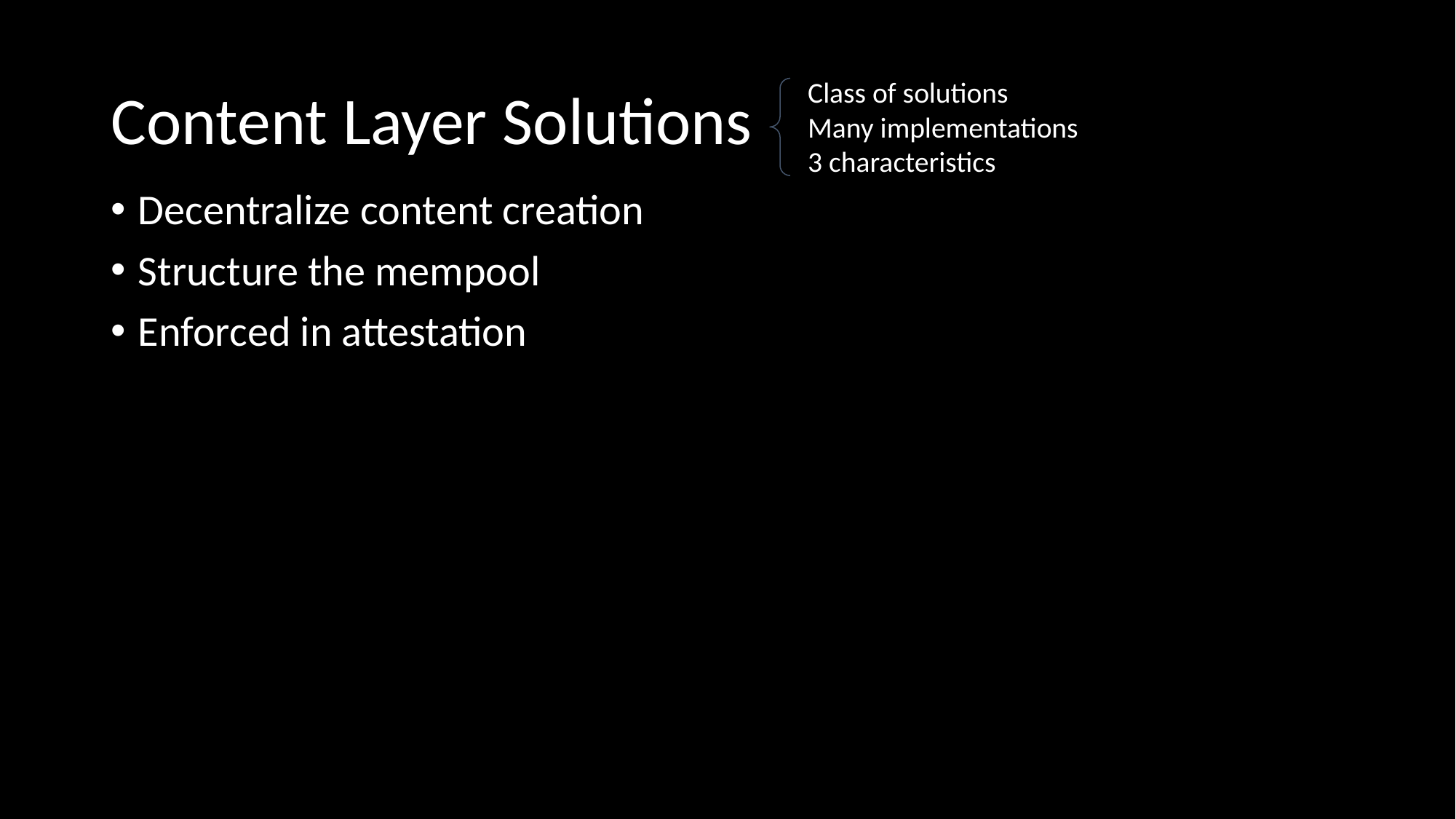

# Content Layer Solutions
Class of solutions
Many implementations
3 characteristics

Decentralize content creation
Structure the mempool
Enforced in attestation